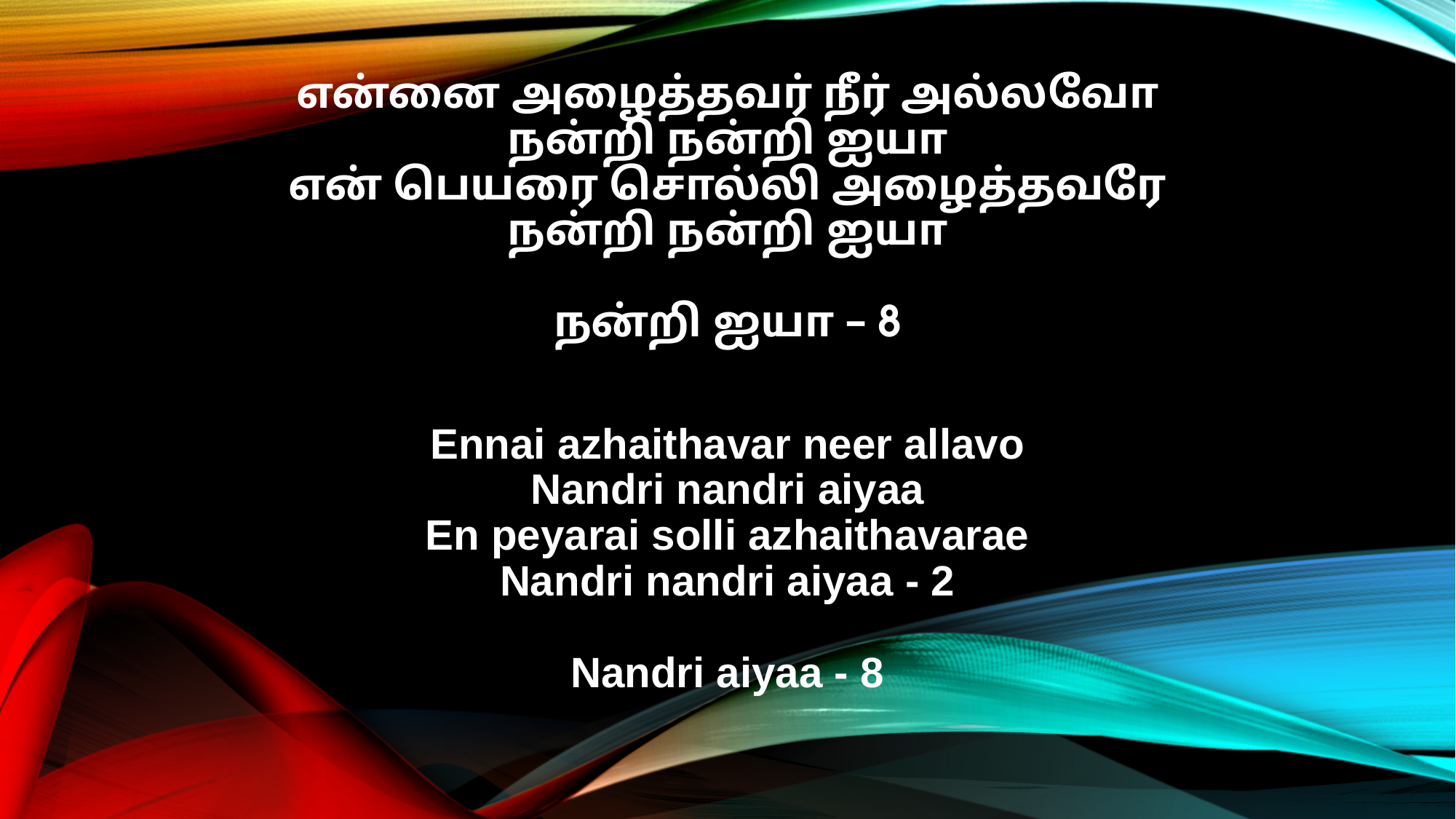

என்னை அழைத்தவர் நீர் அல்லவோ
நன்றி நன்றி ஐயா
என் பெயரை சொல்லி அழைத்தவரே
நன்றி நன்றி ஐயா
நன்றி ஐயா – 8

Ennai azhaithavar neer allavo
Nandri nandri aiyaa
En peyarai solli azhaithavarae
Nandri nandri aiyaa - 2
Nandri aiyaa - 8